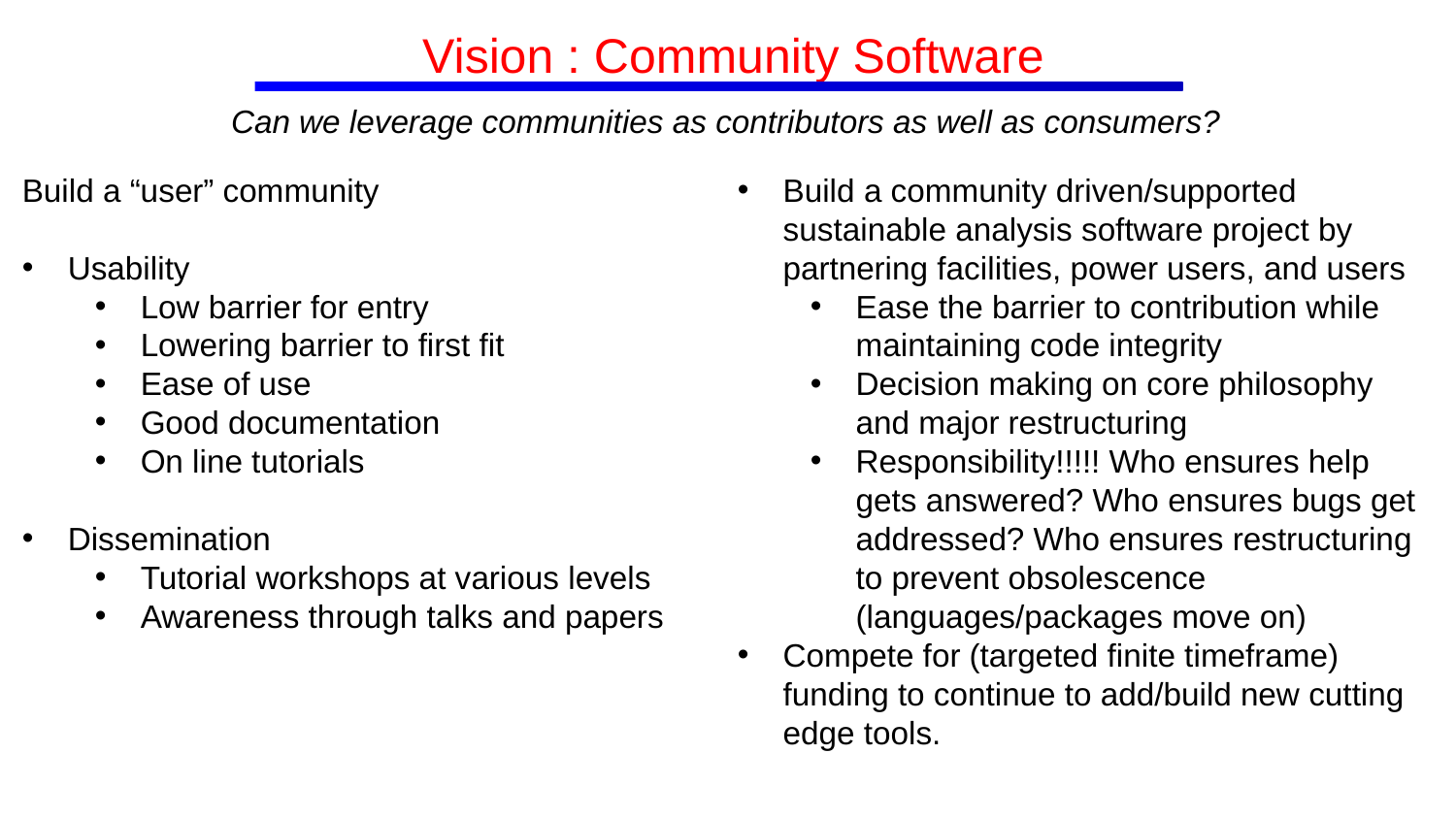

Vision : Community Software

Can we leverage communities as contributors as well as consumers?

Build a “user” community

Usability
Low barrier for entry
Lowering barrier to first fit
Ease of use
Good documentation
On line tutorials

Dissemination
Tutorial workshops at various levels
Awareness through talks and papers
Build a community driven/supported sustainable analysis software project by partnering facilities, power users, and users
Ease the barrier to contribution while maintaining code integrity
Decision making on core philosophy and major restructuring
Responsibility!!!!! Who ensures help gets answered? Who ensures bugs get addressed? Who ensures restructuring to prevent obsolescence (languages/packages move on)
Compete for (targeted finite timeframe) funding to continue to add/build new cutting edge tools.